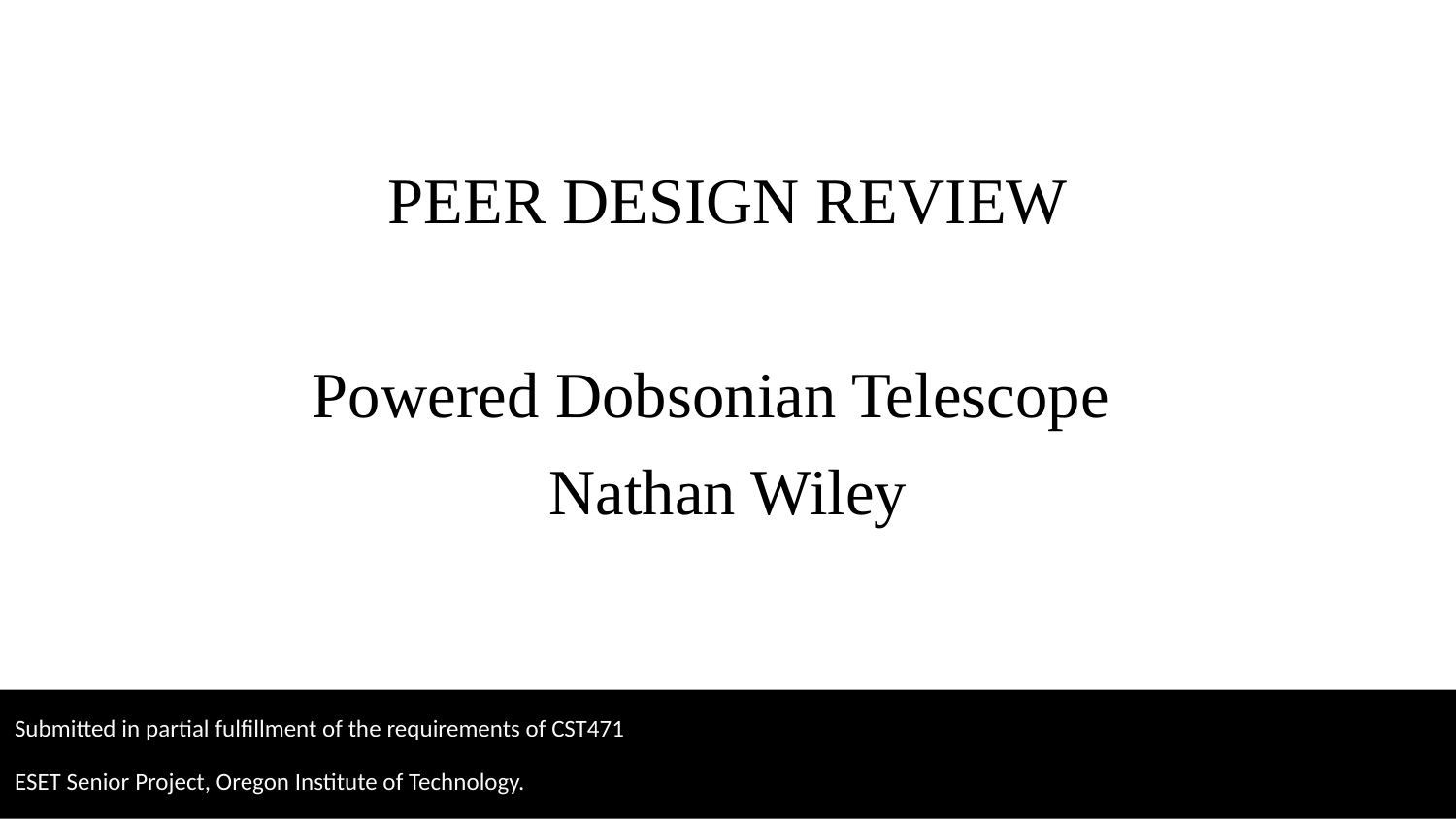

# PEER DESIGN REVIEW

Powered Dobsonian Telescope
Nathan Wiley

Submitted in partial fulfillment of the requirements of CST471
ESET Senior Project, Oregon Institute of Technology.